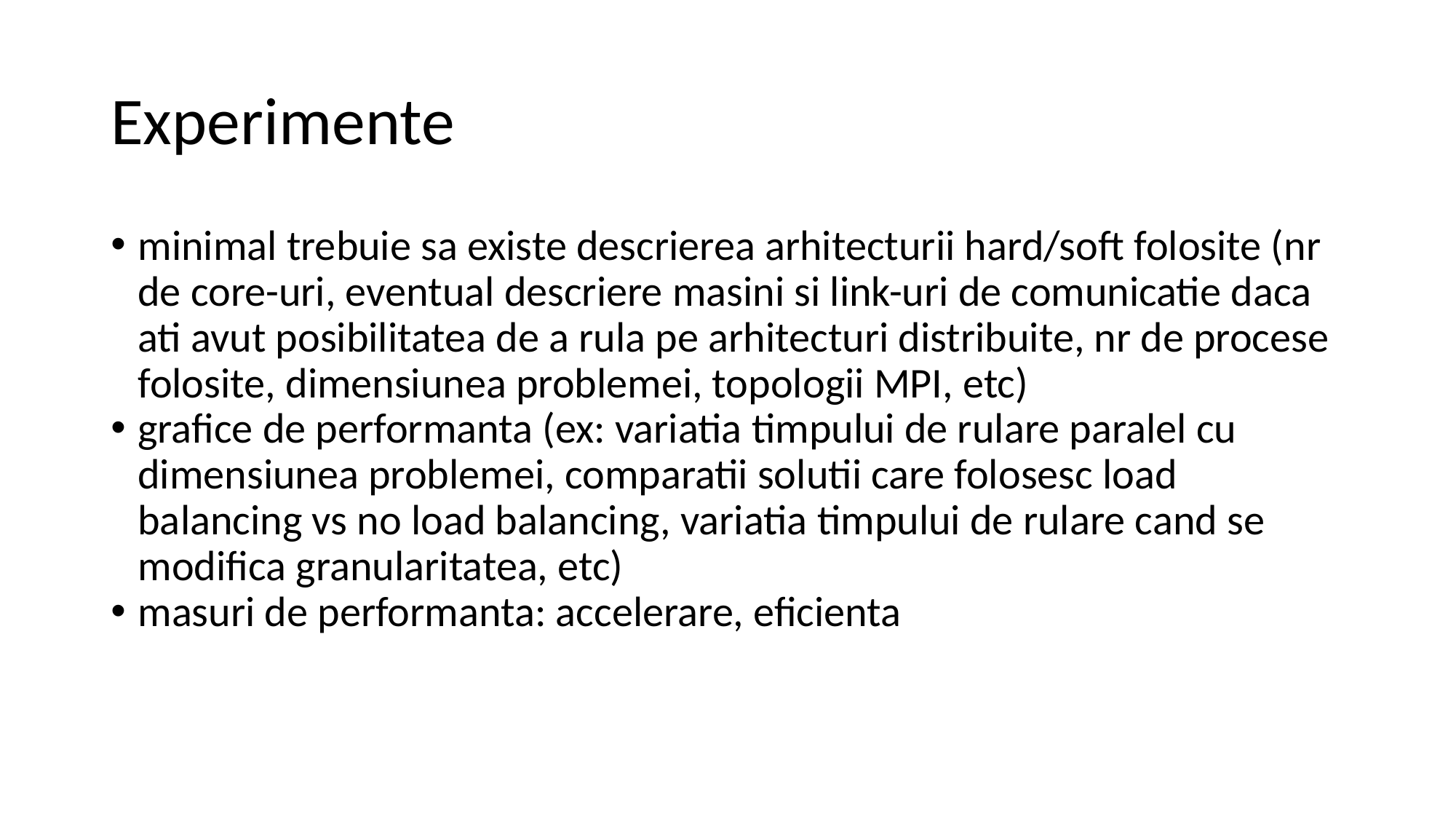

Experimente
minimal trebuie sa existe descrierea arhitecturii hard/soft folosite (nr de core-uri, eventual descriere masini si link-uri de comunicatie daca ati avut posibilitatea de a rula pe arhitecturi distribuite, nr de procese folosite, dimensiunea problemei, topologii MPI, etc)
grafice de performanta (ex: variatia timpului de rulare paralel cu dimensiunea problemei, comparatii solutii care folosesc load balancing vs no load balancing, variatia timpului de rulare cand se modifica granularitatea, etc)
masuri de performanta: accelerare, eficienta